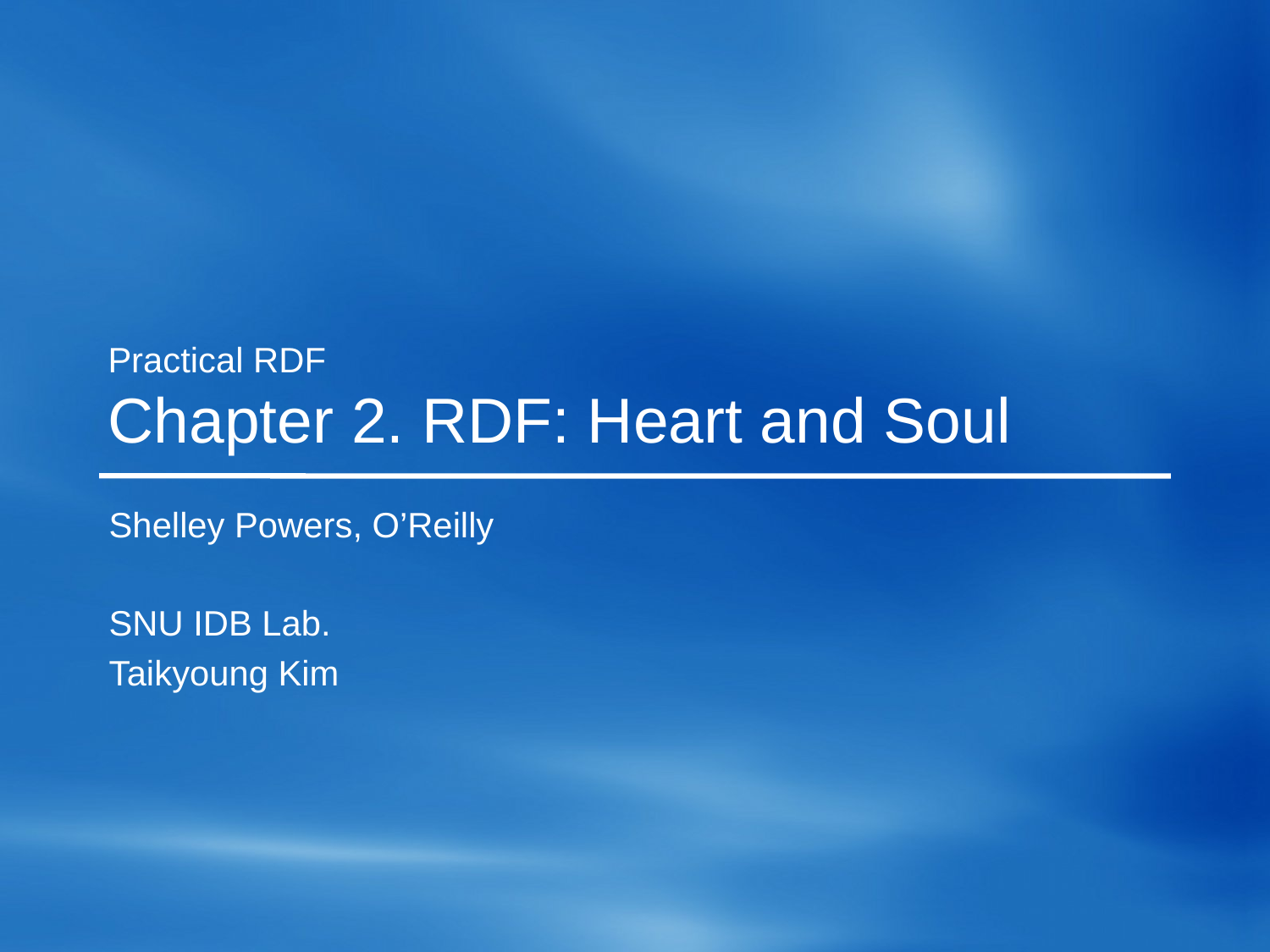

# Practical RDF Chapter 2. RDF: Heart and Soul
Shelley Powers, O’Reilly

SNU IDB Lab.
Taikyoung Kim